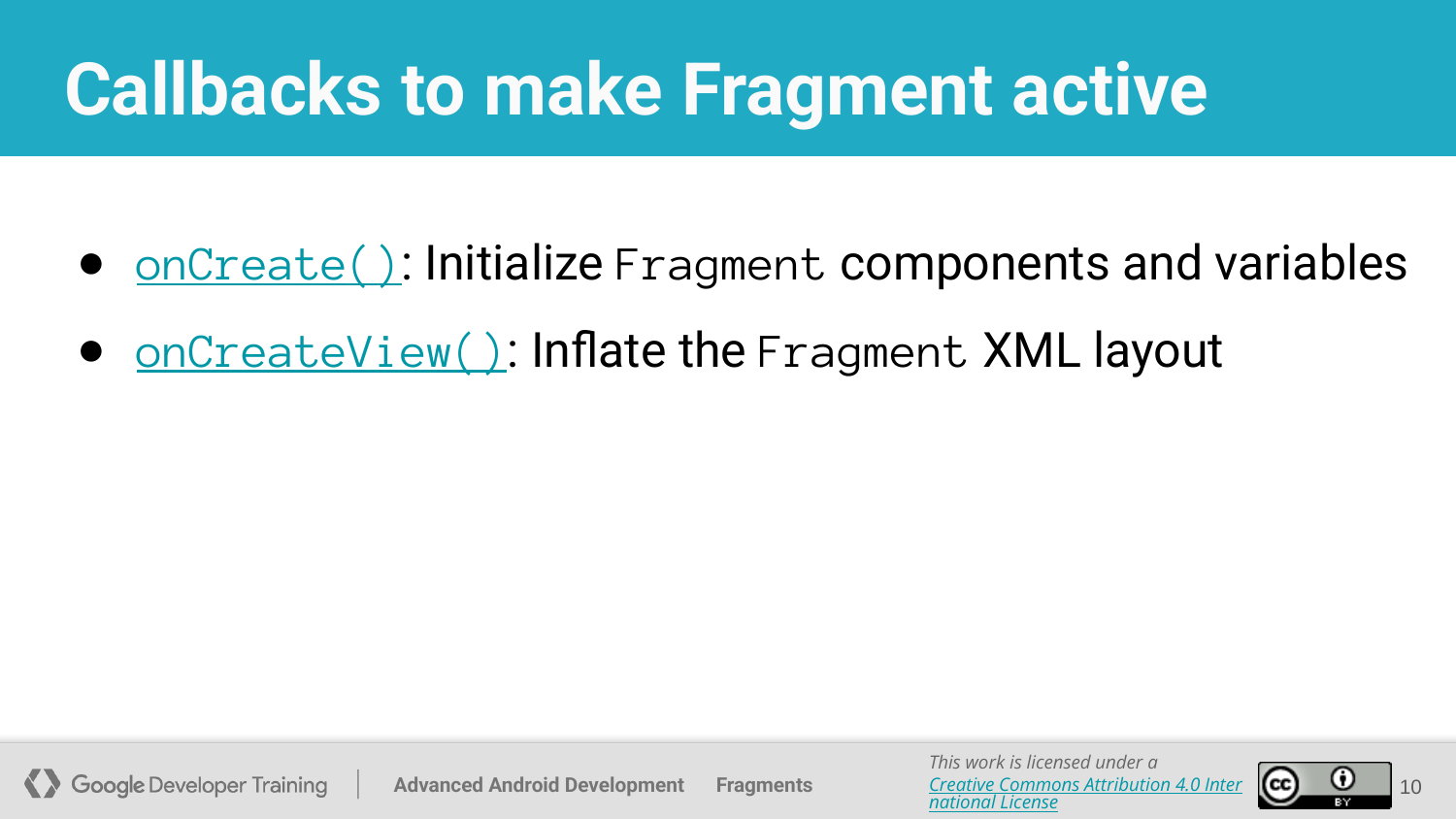

# Callbacks to make Fragment active
onCreate(): Initialize Fragment components and variables
onCreateView(): Inflate the Fragment XML layout

10